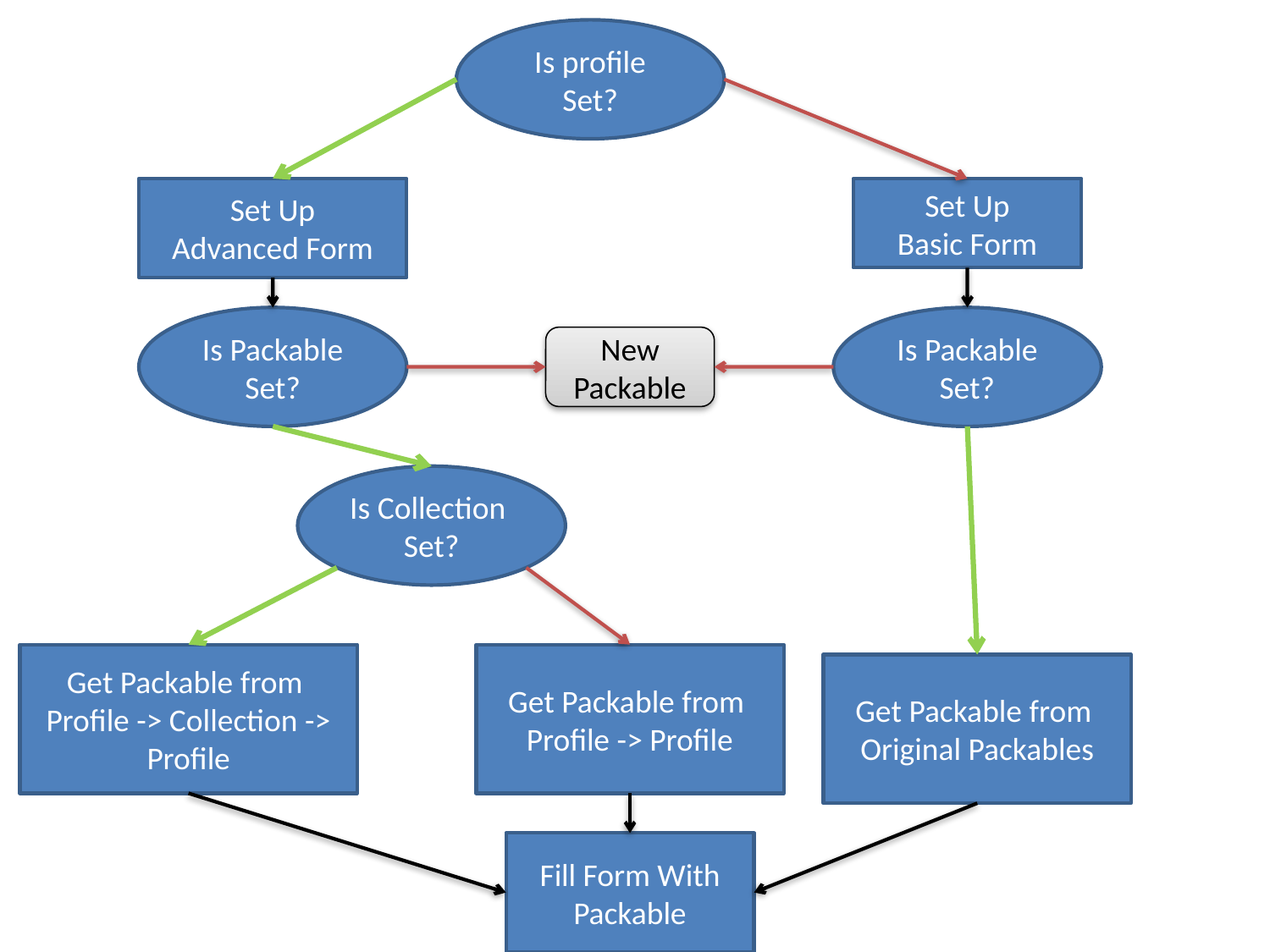

Is profile Set?
Set Up
Advanced Form
Set Up
Basic Form
Is Packable Set?
Is Packable Set?
New Packable
Is Collection  Set?
Get Packable from
Profile -> Collection -> Profile
Get Packable from
Profile -> Profile
Get Packable from
Original Packables
Fill Form With Packable